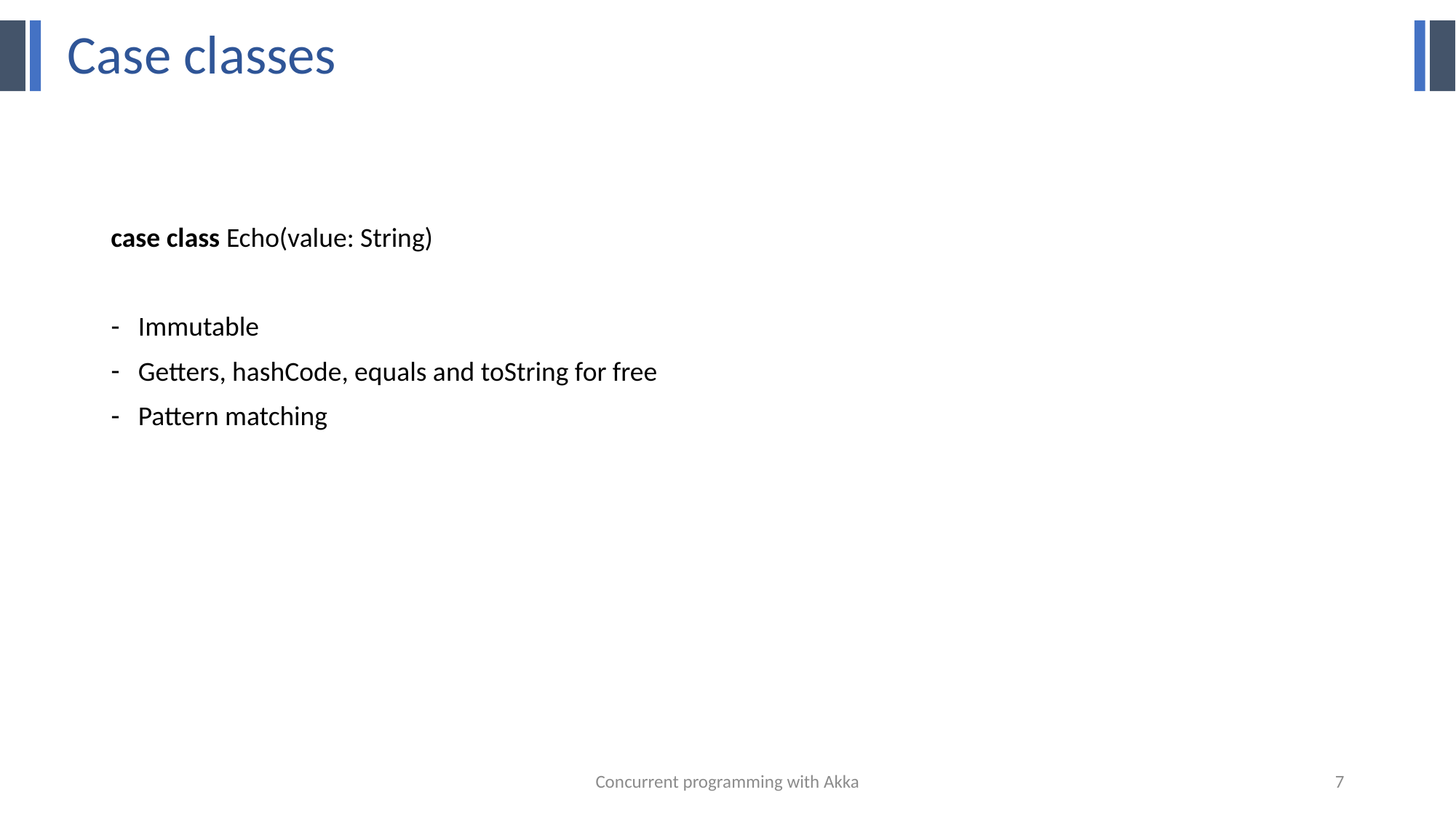

# Case classes

case class Echo(value: String)

Immutable
Getters, hashCode, equals and toString for free
Pattern matching

Concurrent programming with Akka
7